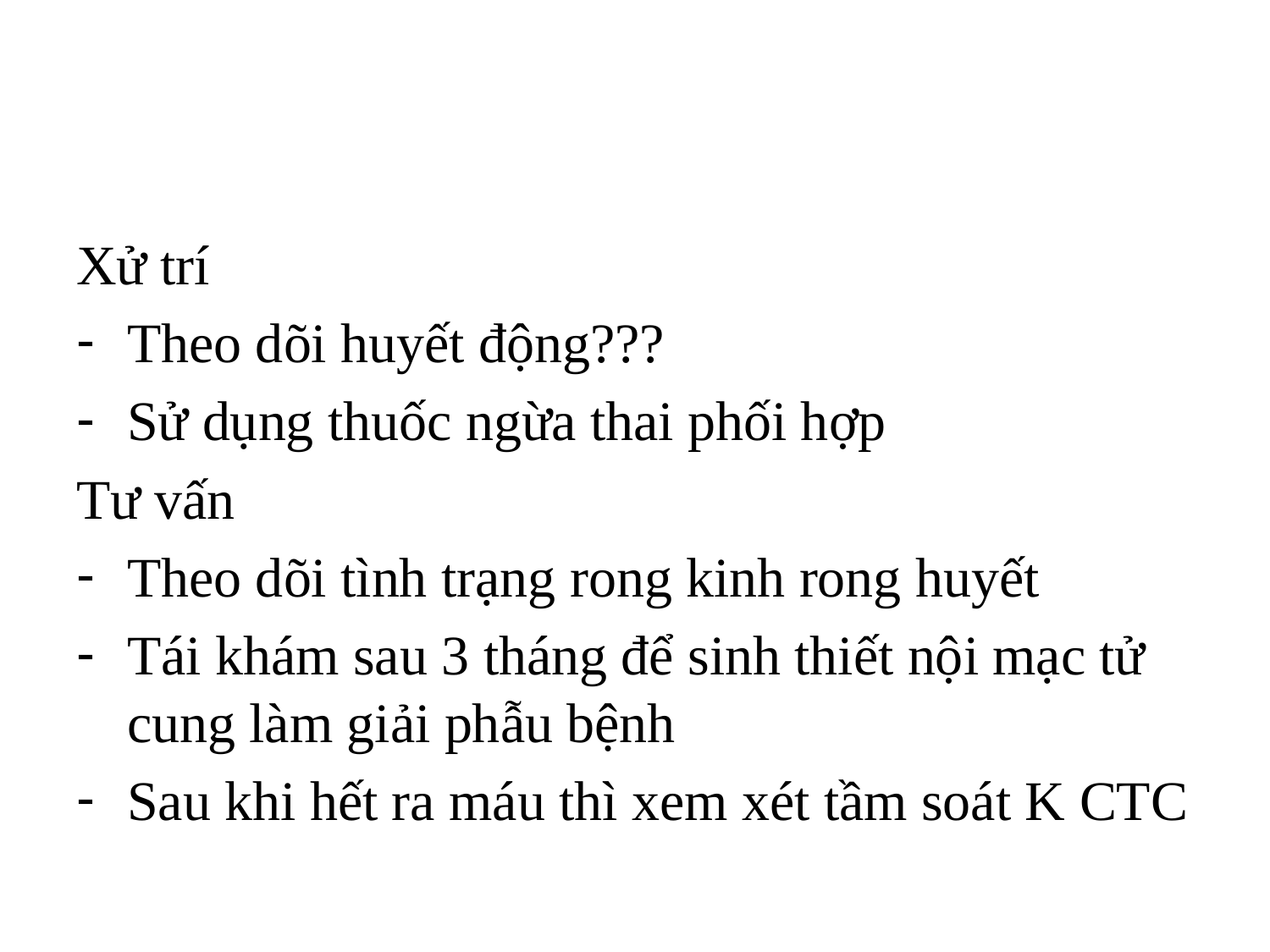

#
Xử trí
Theo dõi huyết động???
Sử dụng thuốc ngừa thai phối hợp
Tư vấn
Theo dõi tình trạng rong kinh rong huyết
Tái khám sau 3 tháng để sinh thiết nội mạc tử cung làm giải phẫu bệnh
Sau khi hết ra máu thì xem xét tầm soát K CTC